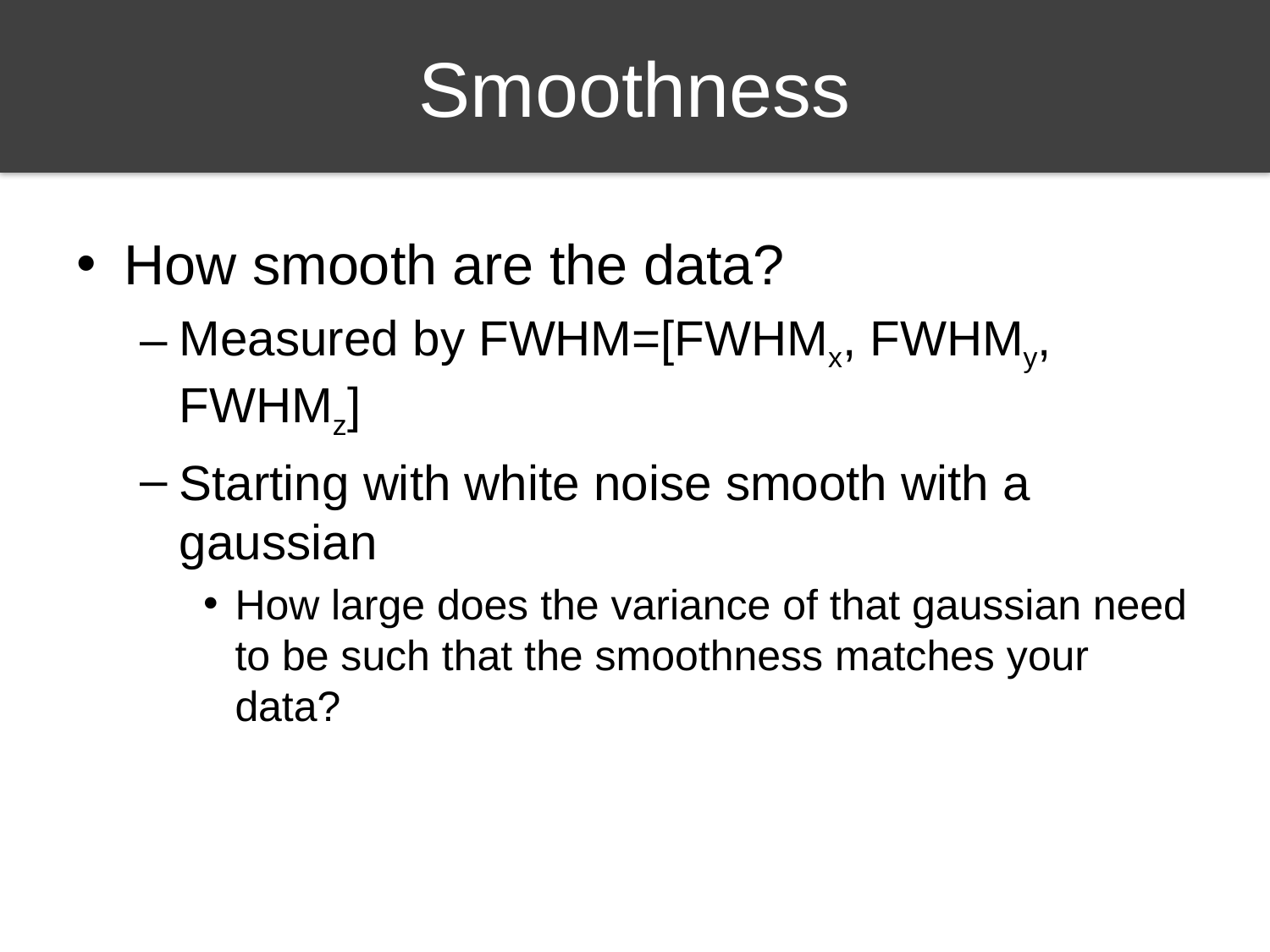

# Smoothness
How smooth are the data?
Measured by FWHM=[FWHMx, FWHMy, FWHMz]
Starting with white noise smooth with a gaussian
How large does the variance of that gaussian need to be such that the smoothness matches your data?